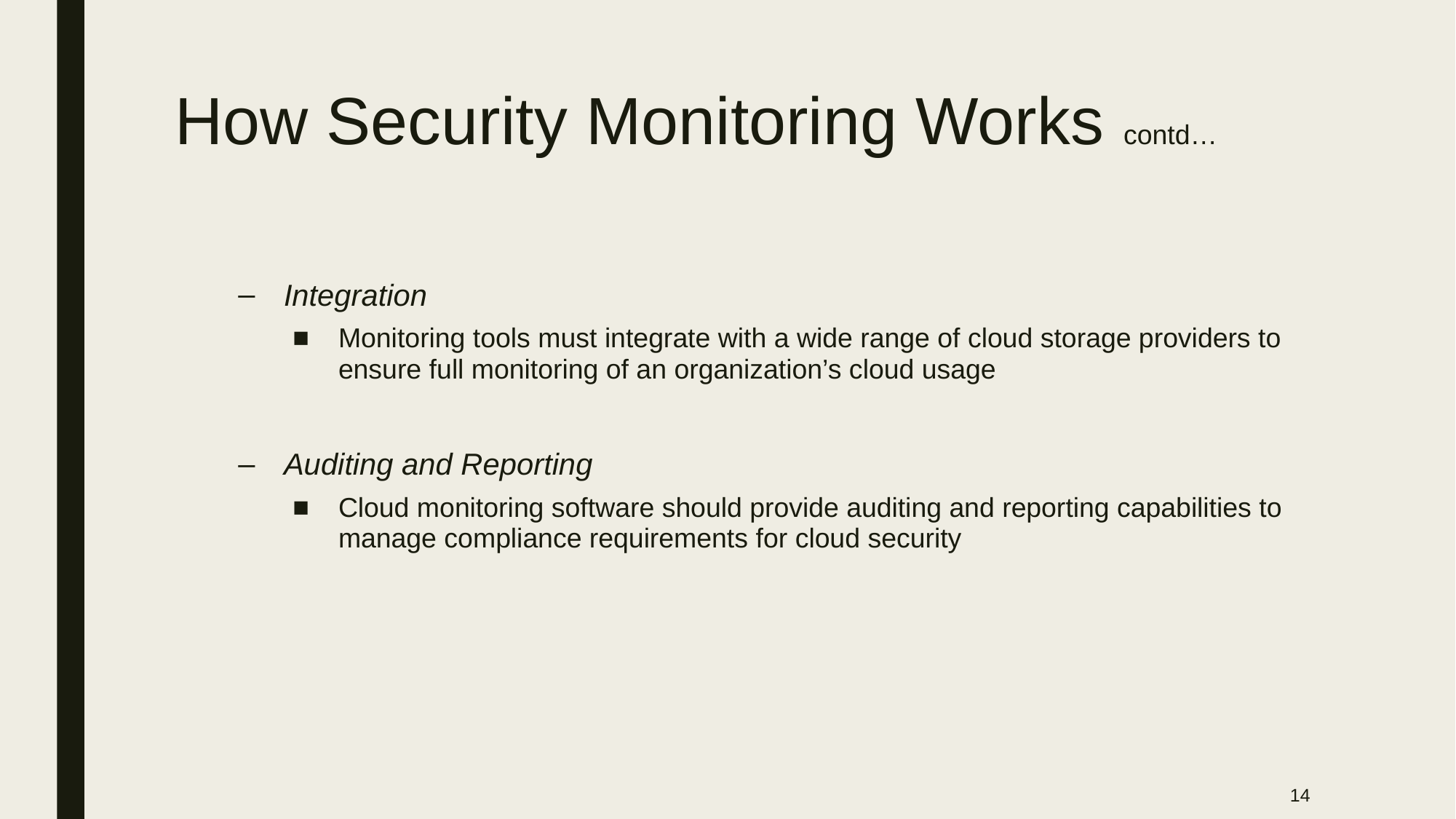

# How Security Monitoring Works contd…
Integration
Monitoring tools must integrate with a wide range of cloud storage providers to ensure full monitoring of an organization’s cloud usage

Auditing and Reporting
Cloud monitoring software should provide auditing and reporting capabilities to manage compliance requirements for cloud security
14